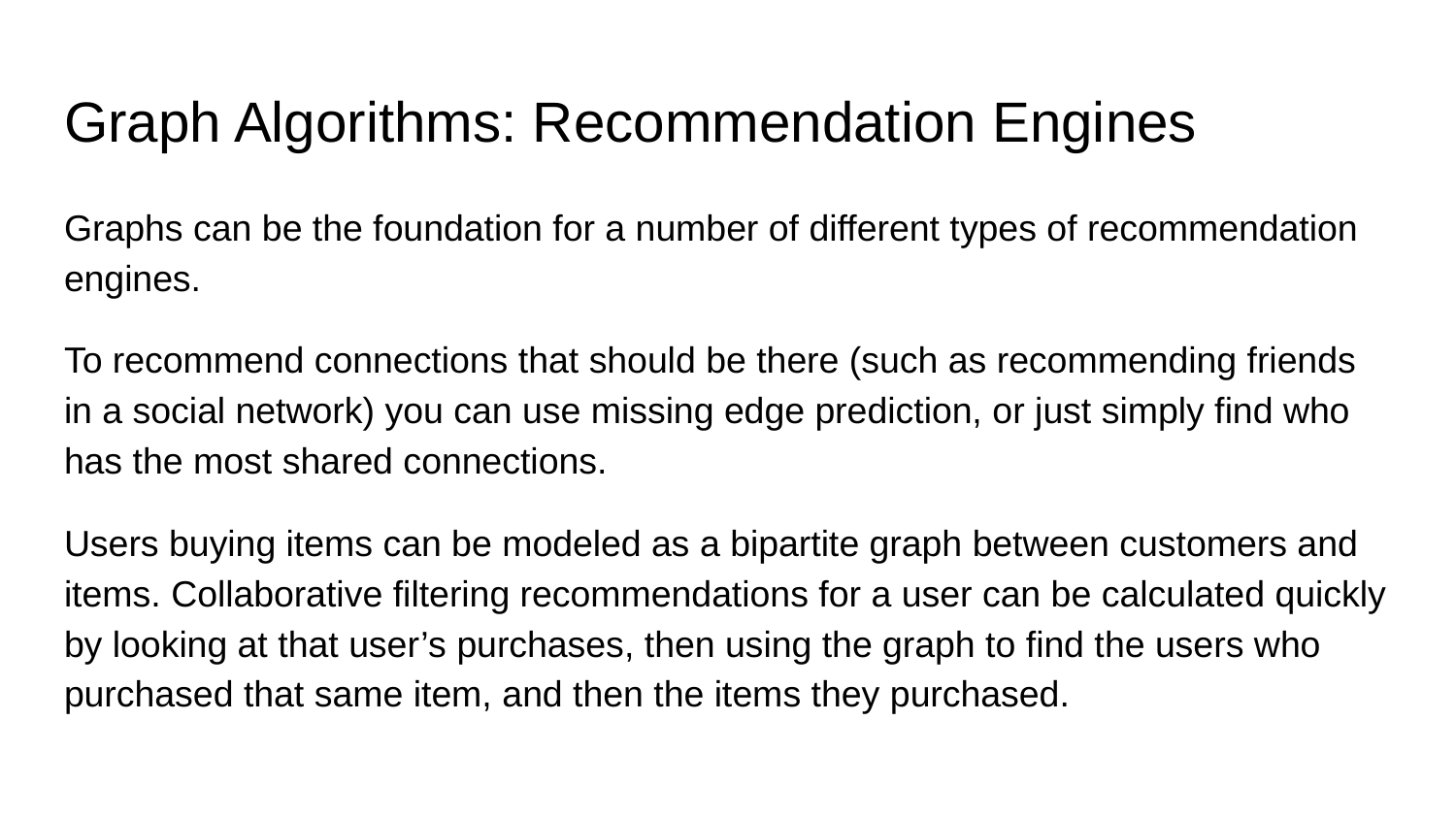

# Graph Algorithms: Recommendation Engines
Graphs can be the foundation for a number of different types of recommendation engines.
To recommend connections that should be there (such as recommending friends in a social network) you can use missing edge prediction, or just simply find who has the most shared connections.
Users buying items can be modeled as a bipartite graph between customers and items. Collaborative filtering recommendations for a user can be calculated quickly by looking at that user’s purchases, then using the graph to find the users who purchased that same item, and then the items they purchased.